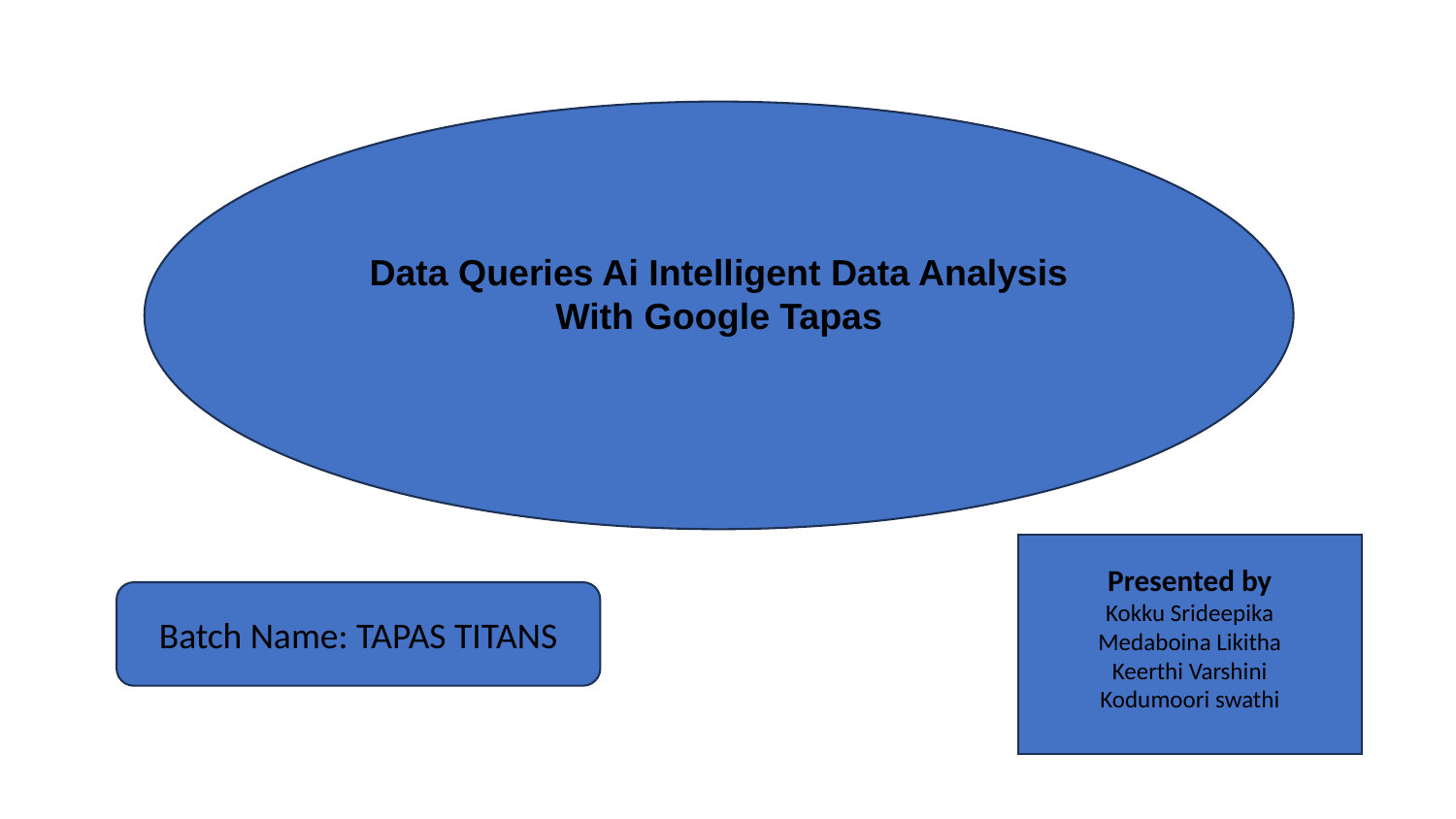

Data Queries Ai Intelligent Data Analysis With Google Tapas

Presented by
Kokku Srideepika
Medaboina Likitha
Keerthi Varshini
Kodumoori swathi

Batch Name: TAPAS TITANS